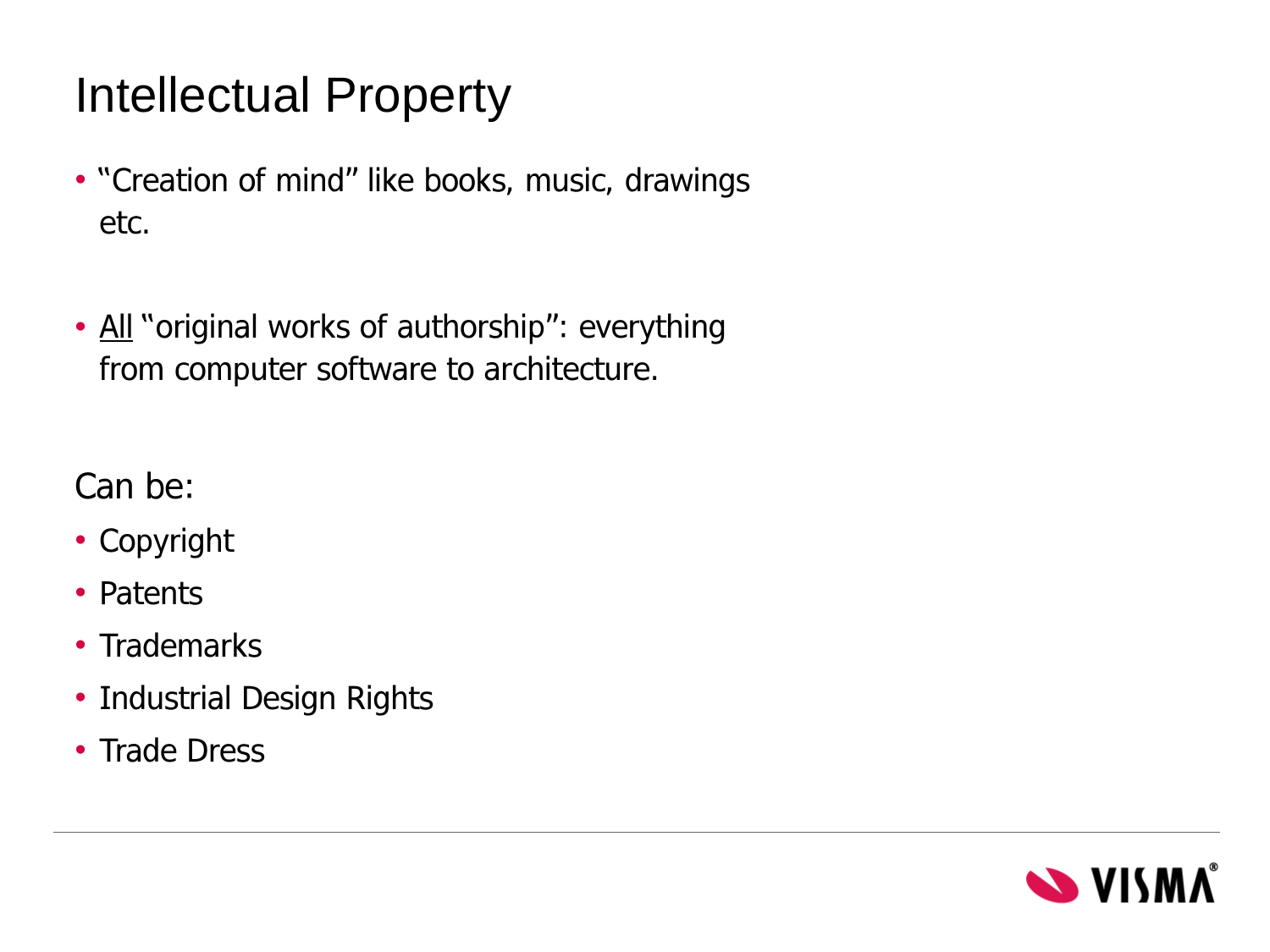

# Intellectual Property
“Creation of mind” like books, music, drawings etc.

All “original works of authorship”: everything from computer software to architecture.

Can be:
Copyright
Patents
Trademarks
Industrial Design Rights
Trade Dress